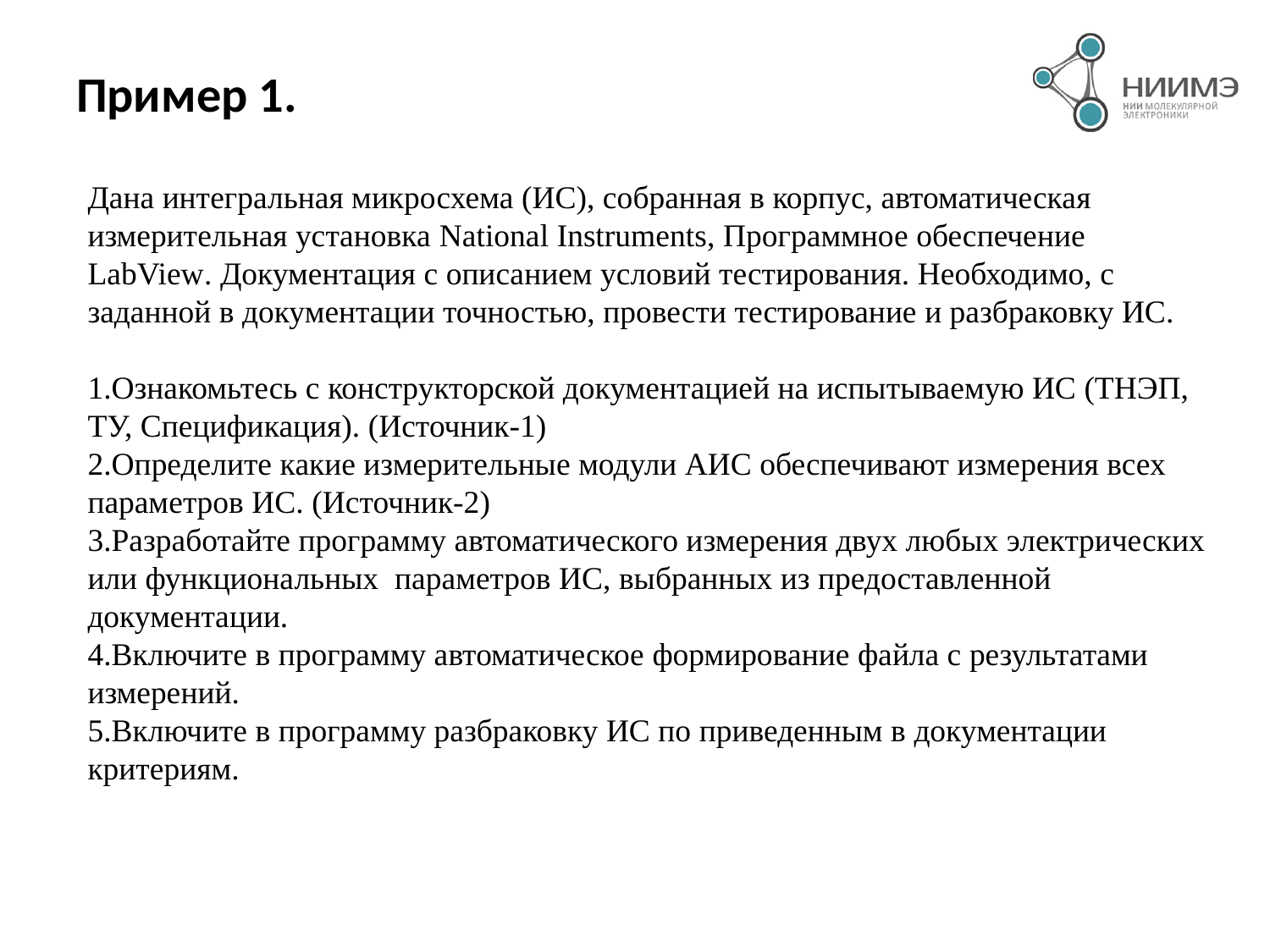

Пример 1.
Дана интегральная микросхема (ИС), собранная в корпус, автоматическая измерительная установка National Instruments, Программное обеспечение LabView. Документация с описанием условий тестирования. Необходимо, с заданной в документации точностью, провести тестирование и разбраковку ИС.

Ознакомьтесь с конструкторской документацией на испытываемую ИС (ТНЭП, ТУ, Спецификация). (Источник-1)
Определите какие измерительные модули АИС обеспечивают измерения всех параметров ИС. (Источник-2)
Разработайте программу автоматического измерения двух любых электрических или функциональных  параметров ИС, выбранных из предоставленной документации.
Включите в программу автоматическое формирование файла с результатами измерений.
Включите в программу разбраковку ИС по приведенным в документации критериям.